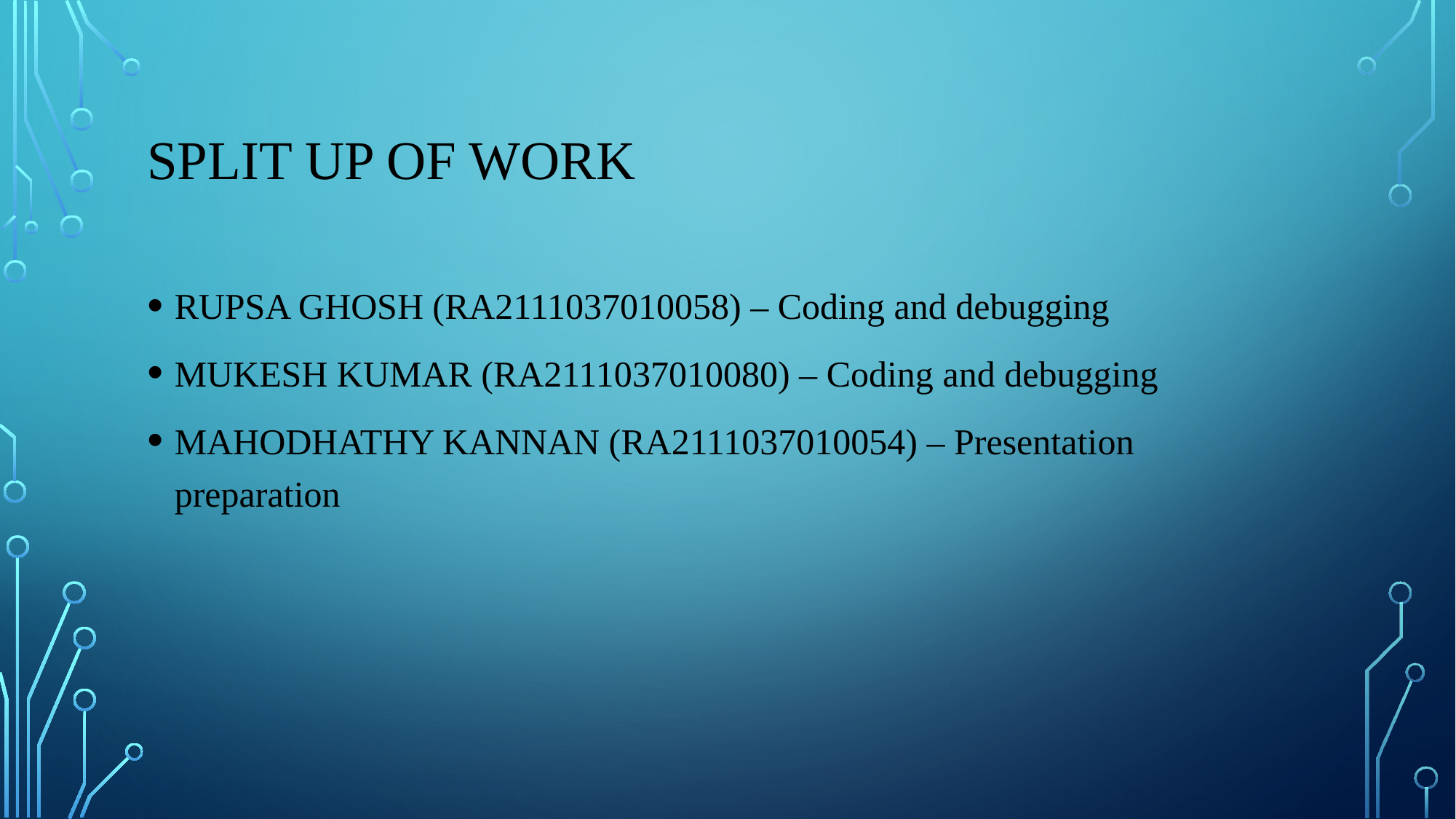

# Split up of work
RUPSA GHOSH (RA2111037010058) – Coding and debugging
MUKESH KUMAR (RA2111037010080) – Coding and debugging
MAHODHATHY KANNAN (RA2111037010054) – Presentation preparation